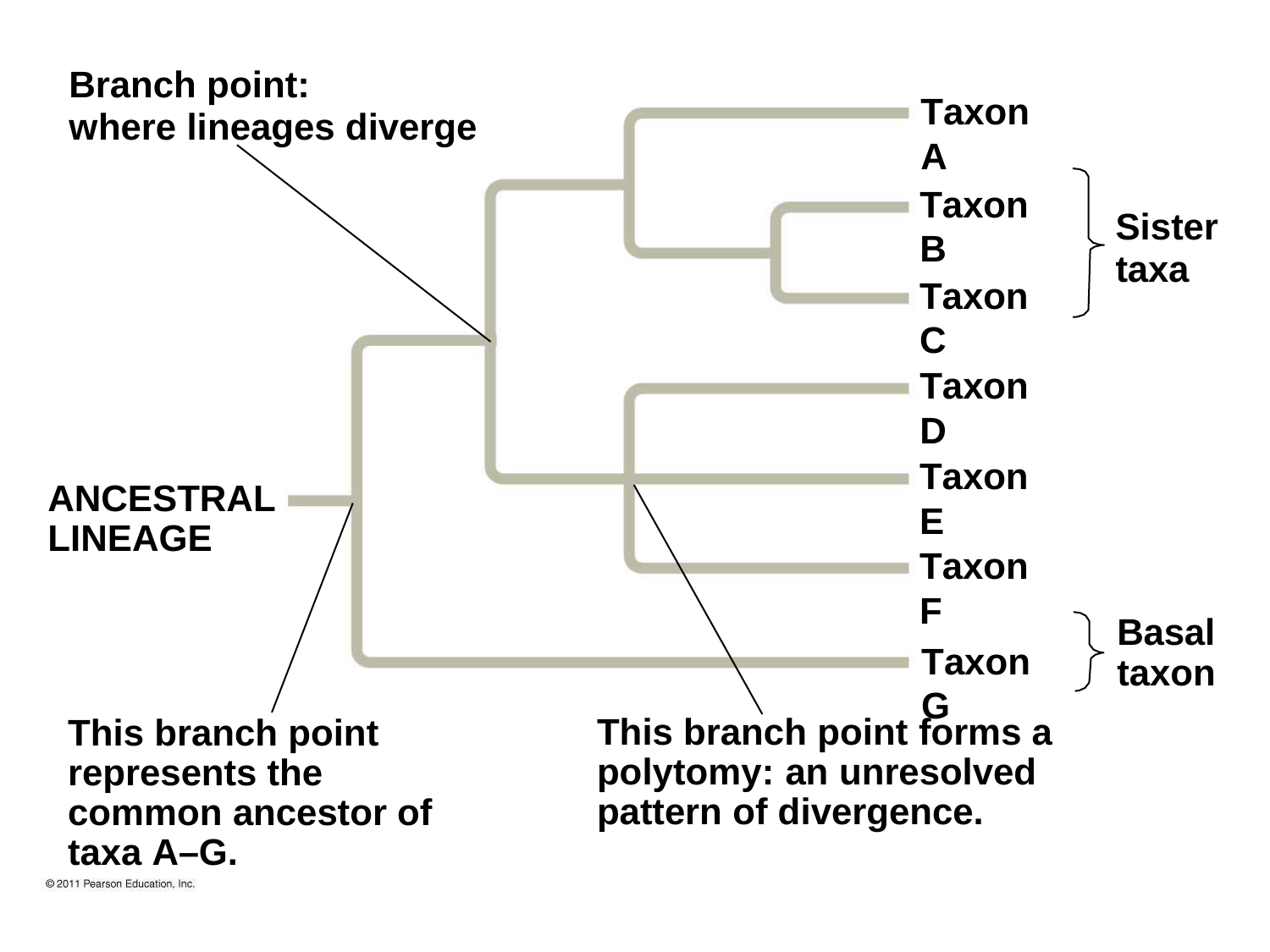

Branch point:
where lineages diverge
Taxon A

Taxon B
Sister
taxa
Taxon C
Taxon D
Taxon E
ANCESTRAL LINEAGE

Taxon F

Basal taxon
Taxon G
This branch point forms a polytomy: an unresolved pattern of divergence.
This branch point represents the common ancestor of taxa A–G.